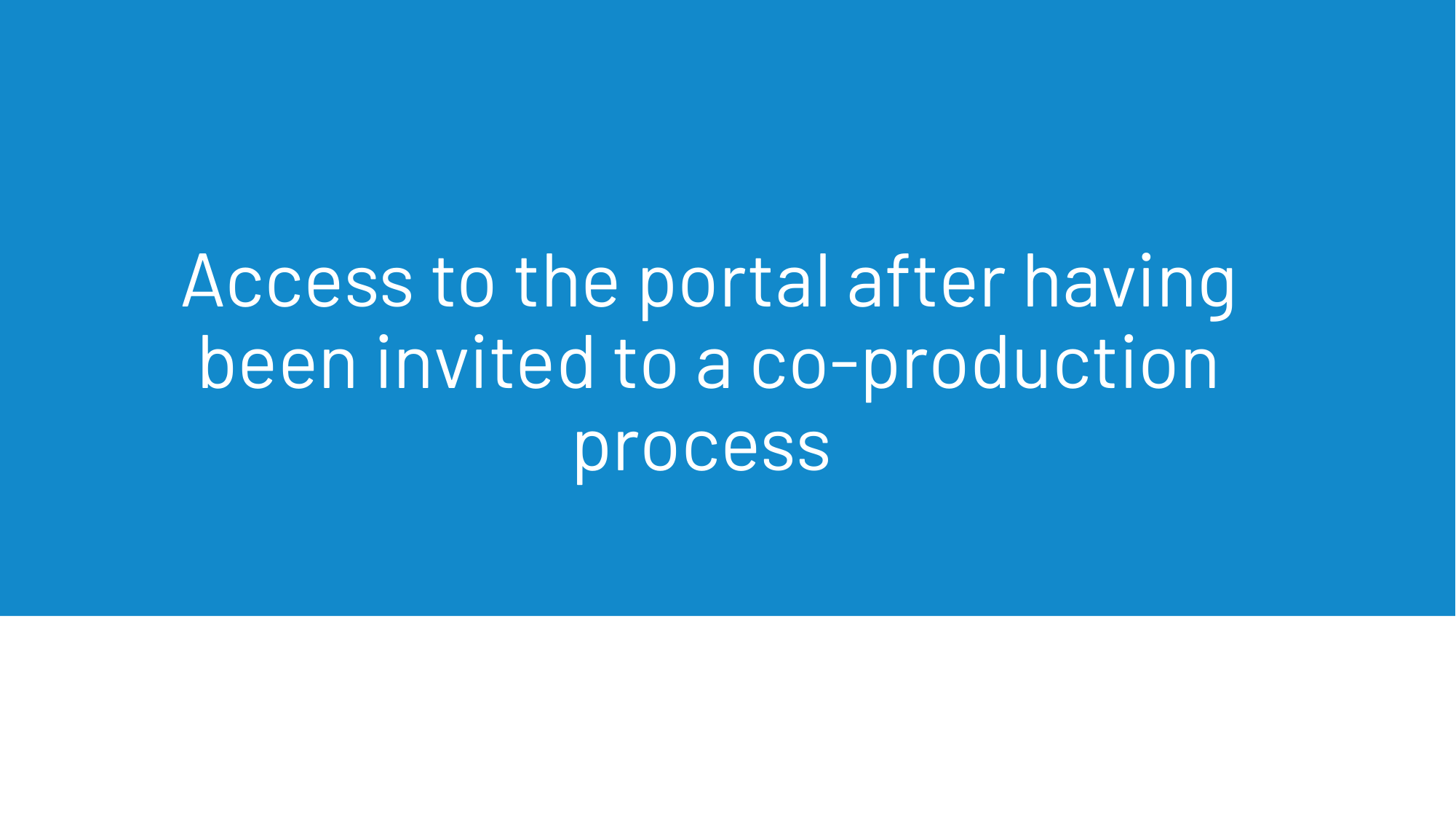

# Access to the portal after having been invited to a co-production process